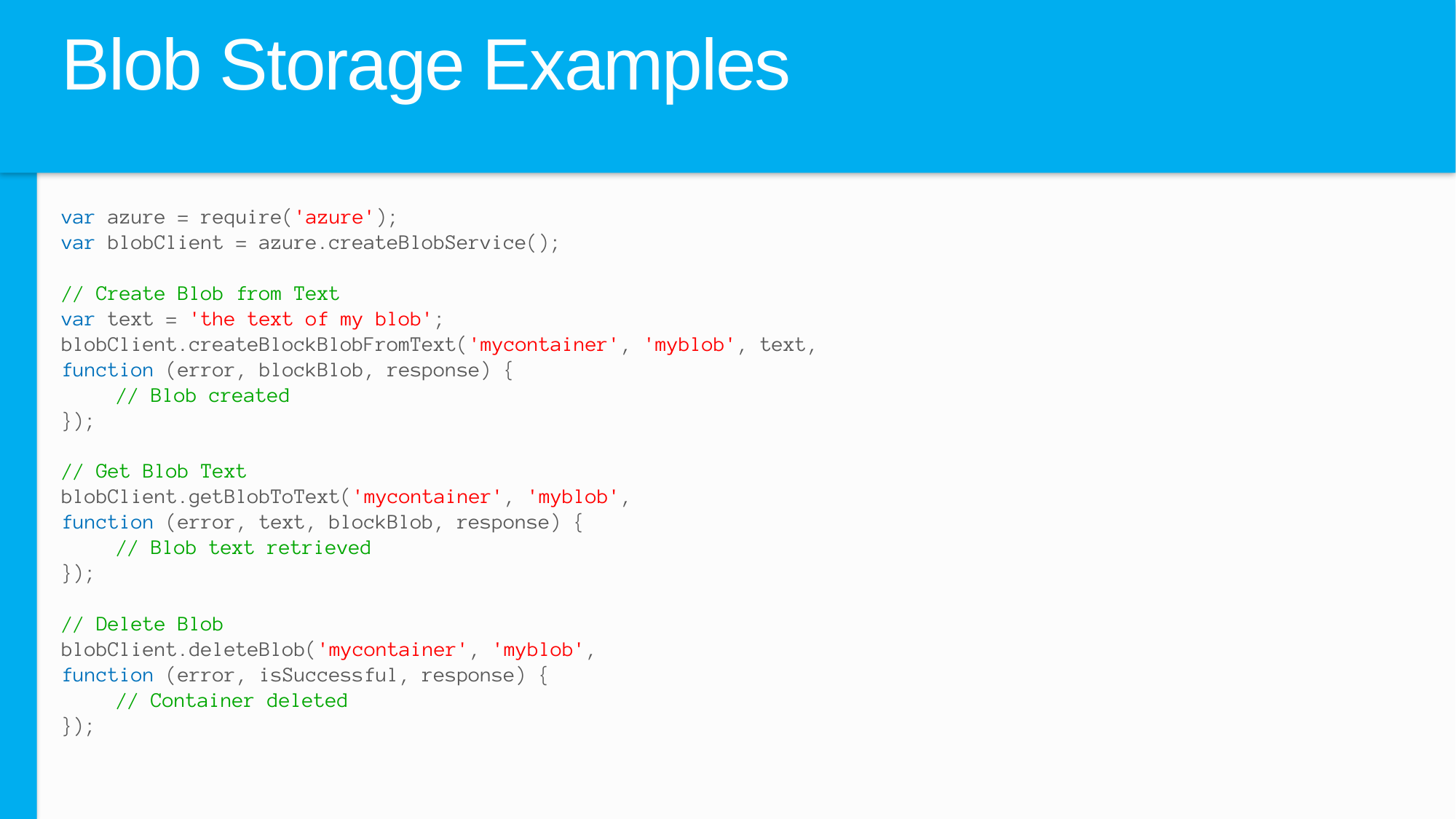

# Blob Storage Examples
var azure = require('azure');
var blobClient = azure.createBlobService();

// Create Blob from Text
var text = 'the text of my blob';
blobClient.createBlockBlobFromText('mycontainer', 'myblob', text,
function (error, blockBlob, response) {
// Blob created
});

// Get Blob Text
blobClient.getBlobToText('mycontainer', 'myblob',
function (error, text, blockBlob, response) {
// Blob text retrieved
});

// Delete Blob
blobClient.deleteBlob('mycontainer', 'myblob',
function (error, isSuccessful, response) {
// Container deleted
});